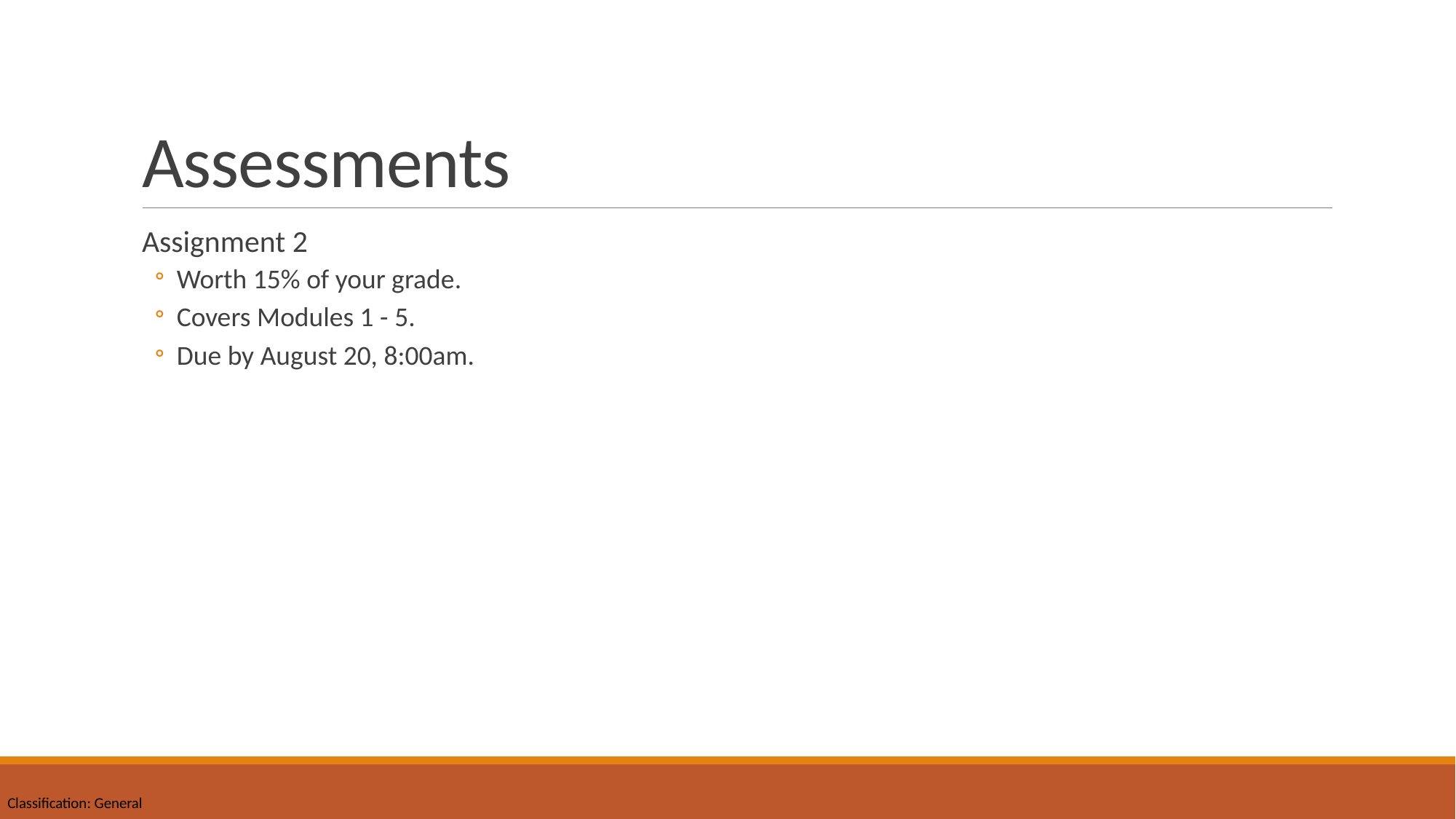

# Assessments
Assignment 2
Worth 15% of your grade.
Covers Modules 1 - 5.
Due by August 20, 8:00am.